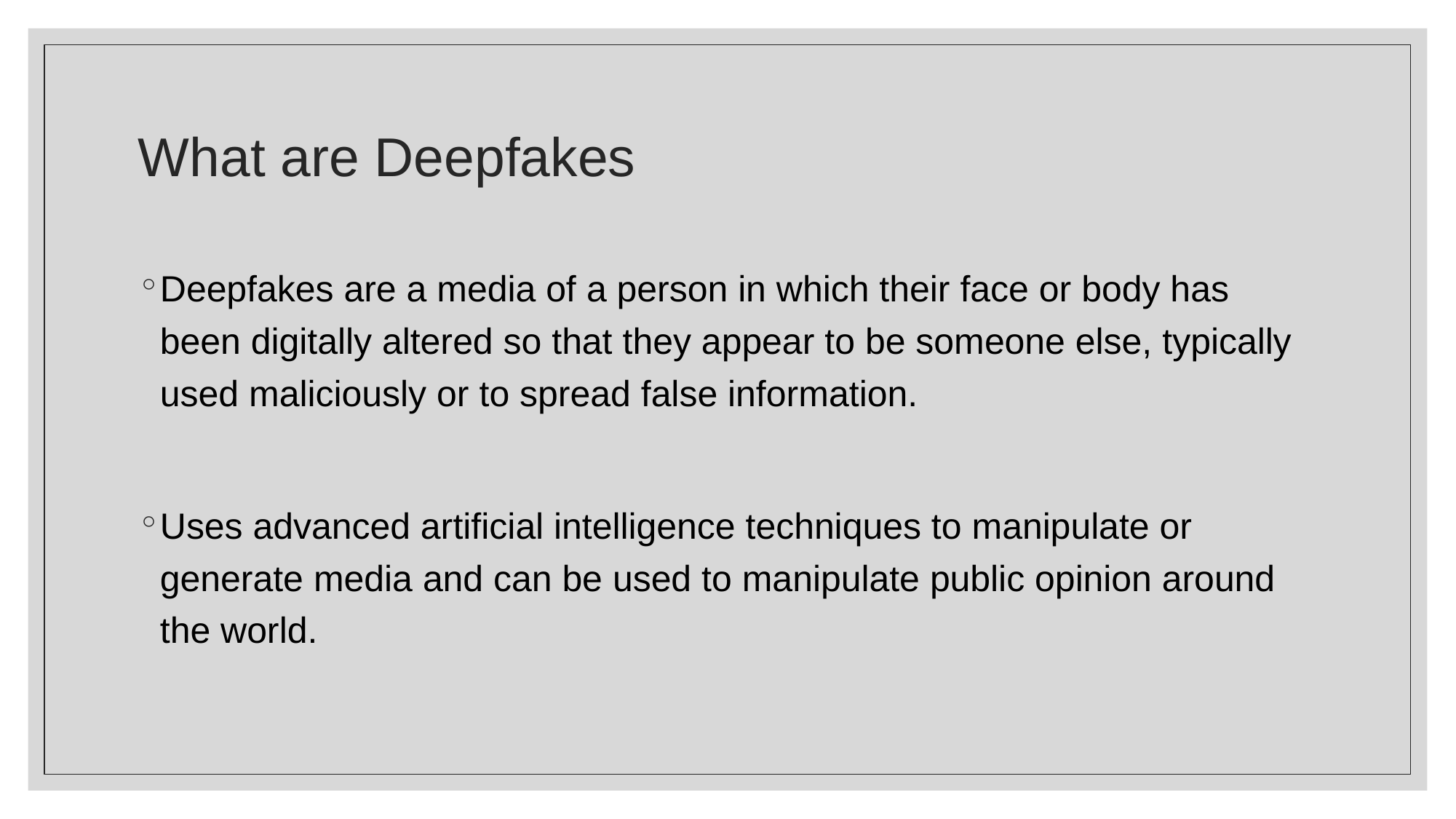

# What are Deepfakes
Deepfakes are a media of a person in which their face or body has been digitally altered so that they appear to be someone else, typically used maliciously or to spread false information.

Uses advanced artificial intelligence techniques to manipulate or generate media and can be used to manipulate public opinion around the world.